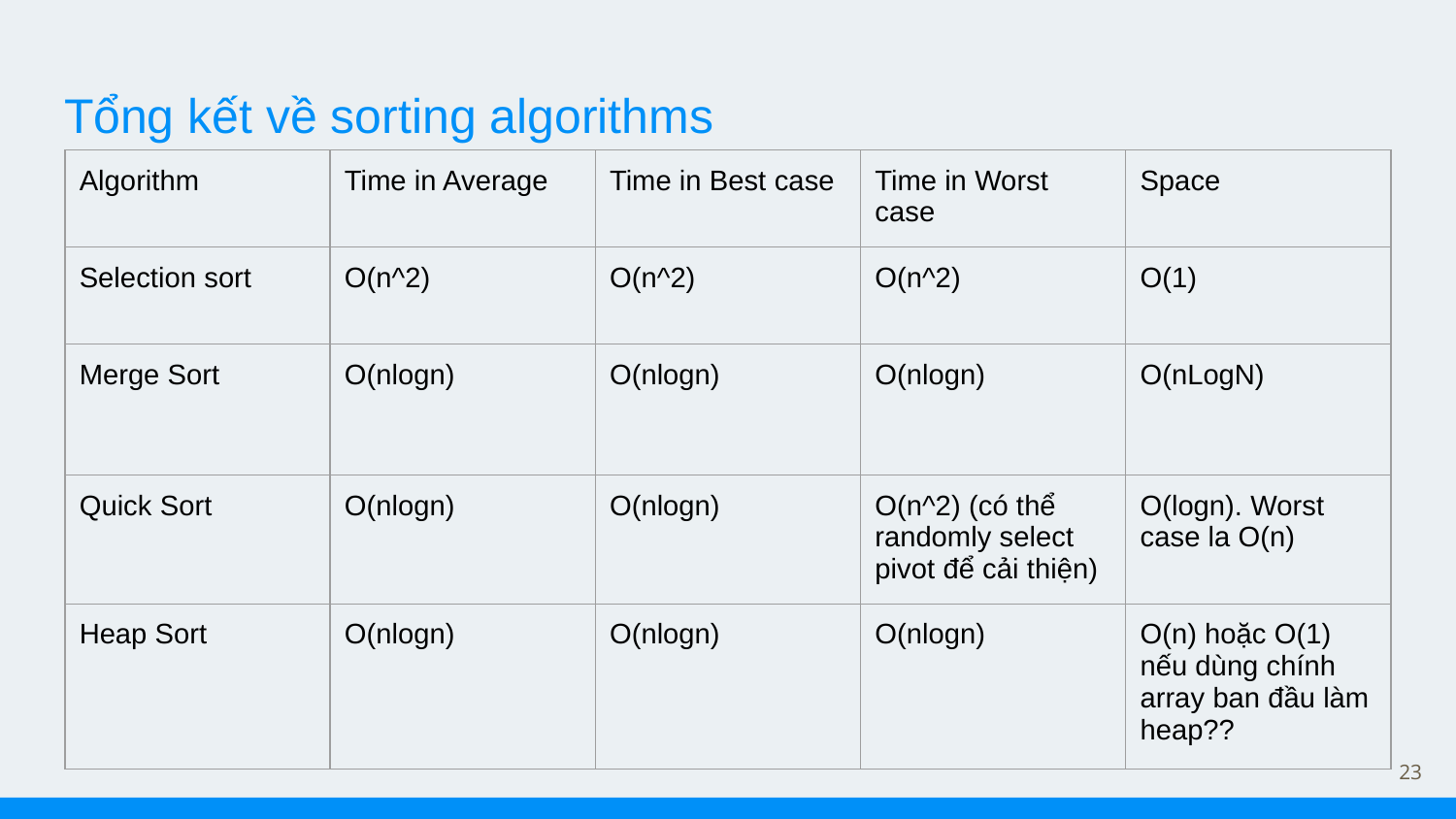

# Tổng kết về sorting algorithms
| Algorithm | Time in Average | Time in Best case | Time in Worst case | Space |
| --- | --- | --- | --- | --- |
| Selection sort | O(n^2) | O(n^2) | O(n^2) | O(1) |
| Merge Sort | O(nlogn) | O(nlogn) | O(nlogn) | O(nLogN) |
| Quick Sort | O(nlogn) | O(nlogn) | O(n^2) (có thể randomly select pivot để cải thiện) | O(logn). Worst case la O(n) |
| Heap Sort | O(nlogn) | O(nlogn) | O(nlogn) | O(n) hoặc O(1) nếu dùng chính array ban đầu làm heap?? |
23